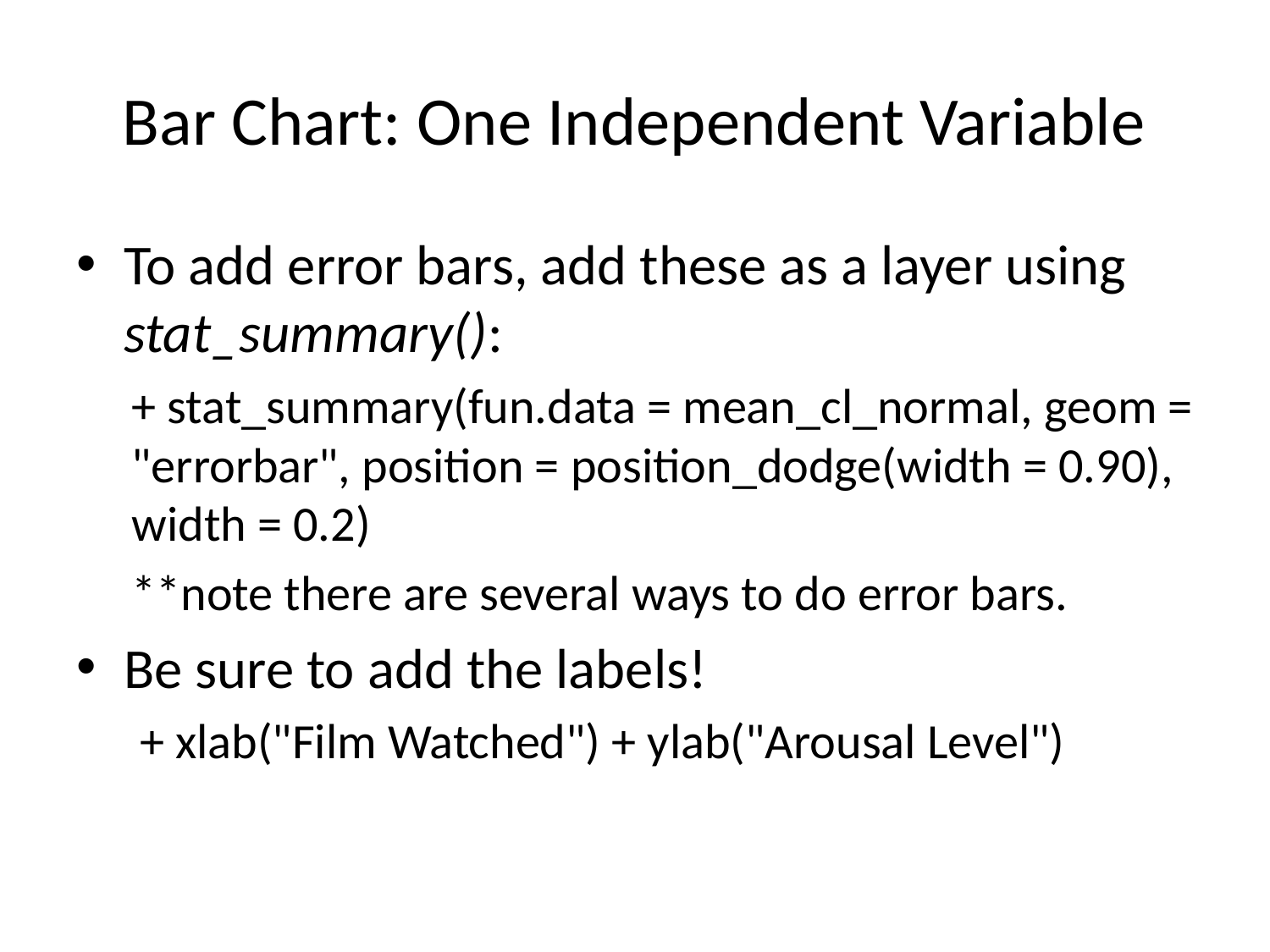

# Bar Chart: One Independent Variable
To add error bars, add these as a layer using stat_summary():
+ stat_summary(fun.data = mean_cl_normal, geom = "errorbar", position = position_dodge(width = 0.90), width = 0.2)
**note there are several ways to do error bars.
Be sure to add the labels!
+ xlab("Film Watched") + ylab("Arousal Level")